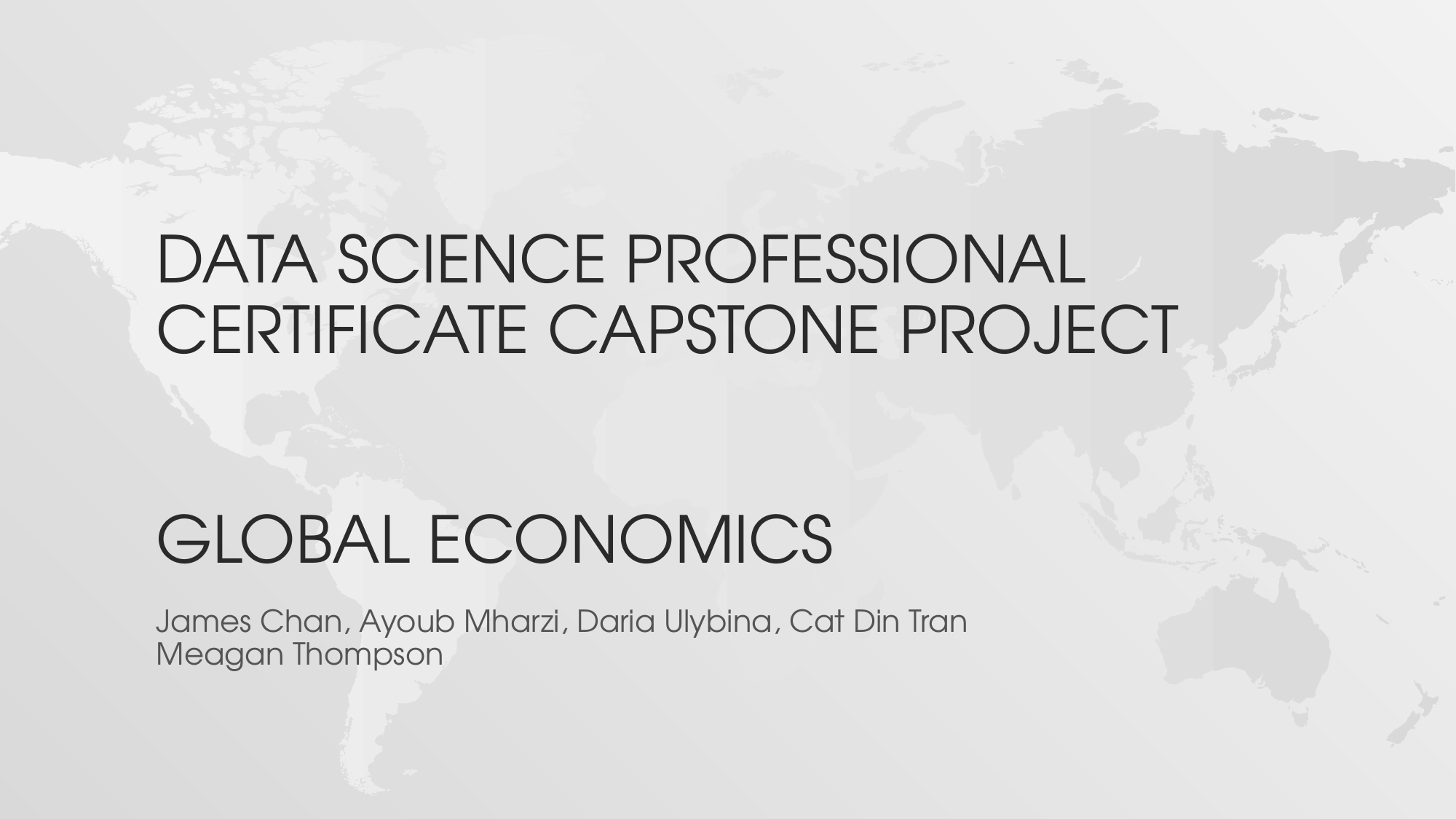

# DATA SCIENCE PROFESSIONAL CERTIFICATE CAPSTONE PROJECT Global Economics
James Chan, Ayoub Mharzi, Daria Ulybina, Cat Din Tran Meagan Thompson